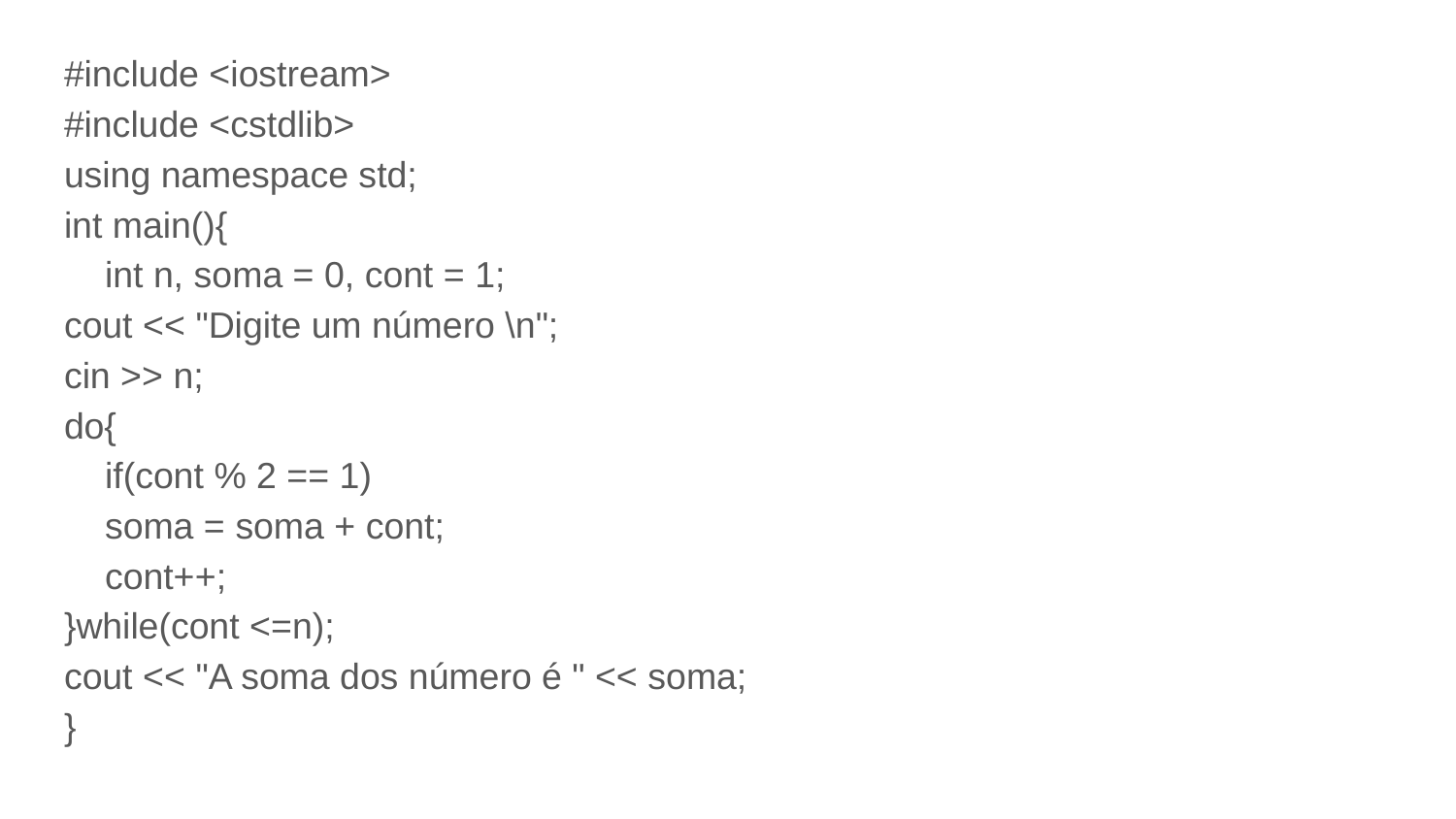

#include <iostream>
#include <cstdlib>
using namespace std;
int main(){
    int n, soma = 0, cont = 1;
cout << "Digite um número \n";
cin >> n;
do{
    if(cont % 2 == 1)
    soma = soma + cont;
    cont++;
}while(cont <=n);
cout << "A soma dos número é " << soma;
}